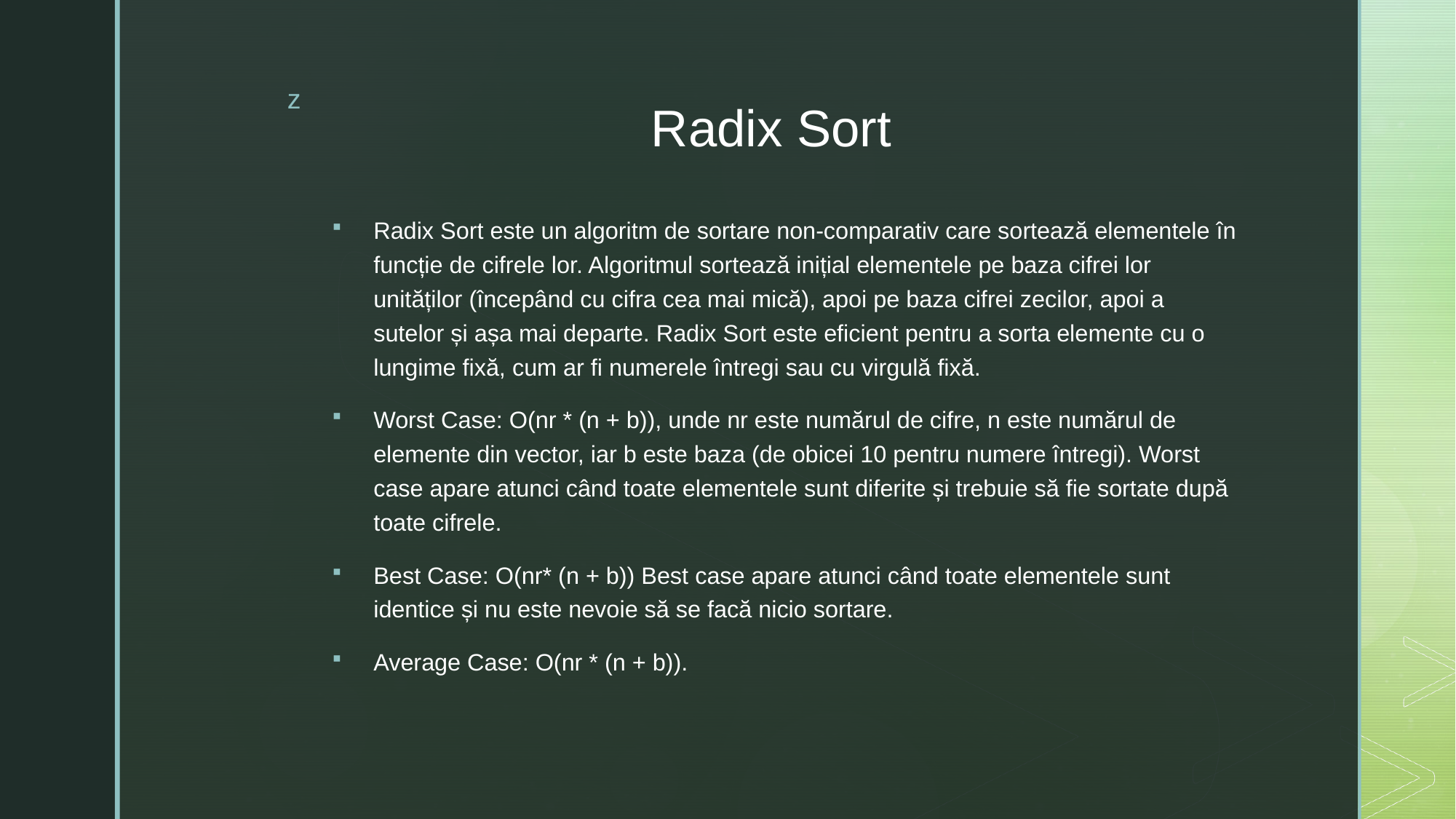

# Radix Sort
Radix Sort este un algoritm de sortare non-comparativ care sortează elementele în funcție de cifrele lor. Algoritmul sortează inițial elementele pe baza cifrei lor unităților (începând cu cifra cea mai mică), apoi pe baza cifrei zecilor, apoi a sutelor și așa mai departe. Radix Sort este eficient pentru a sorta elemente cu o lungime fixă, cum ar fi numerele întregi sau cu virgulă fixă.
Worst Case: O(nr * (n + b)), unde nr este numărul de cifre, n este numărul de elemente din vector, iar b este baza (de obicei 10 pentru numere întregi). Worst case apare atunci când toate elementele sunt diferite și trebuie să fie sortate după toate cifrele.
Best Case: O(nr* (n + b)) Best case apare atunci când toate elementele sunt identice și nu este nevoie să se facă nicio sortare.
Average Case: O(nr * (n + b)).